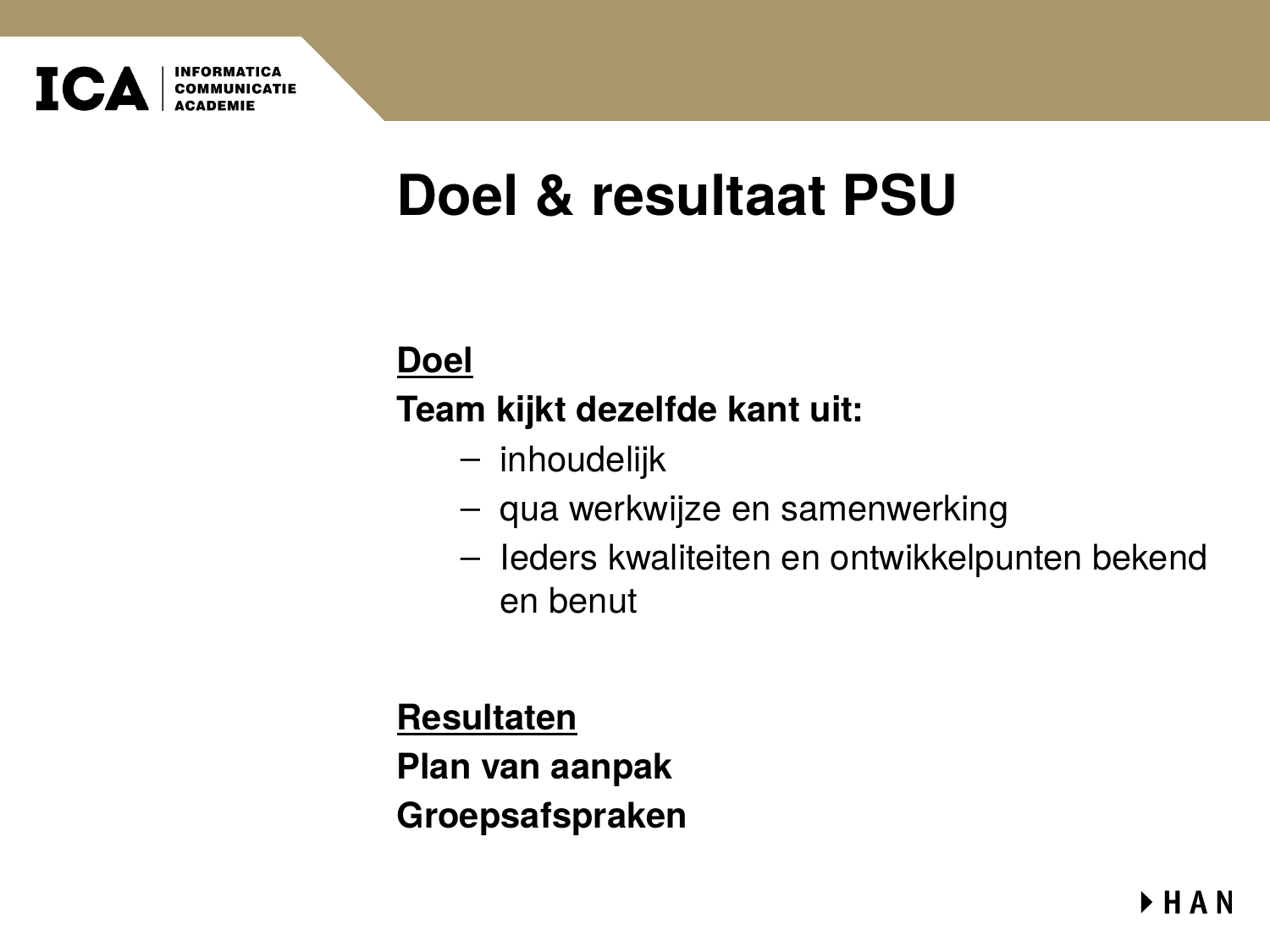

# Doel & resultaat PSU

Doel
Team kijkt dezelfde kant uit:
inhoudelijk
qua werkwijze en samenwerking
Ieders kwaliteiten en ontwikkelpunten bekend en benut

Resultaten
Plan van aanpak
Groepsafspraken